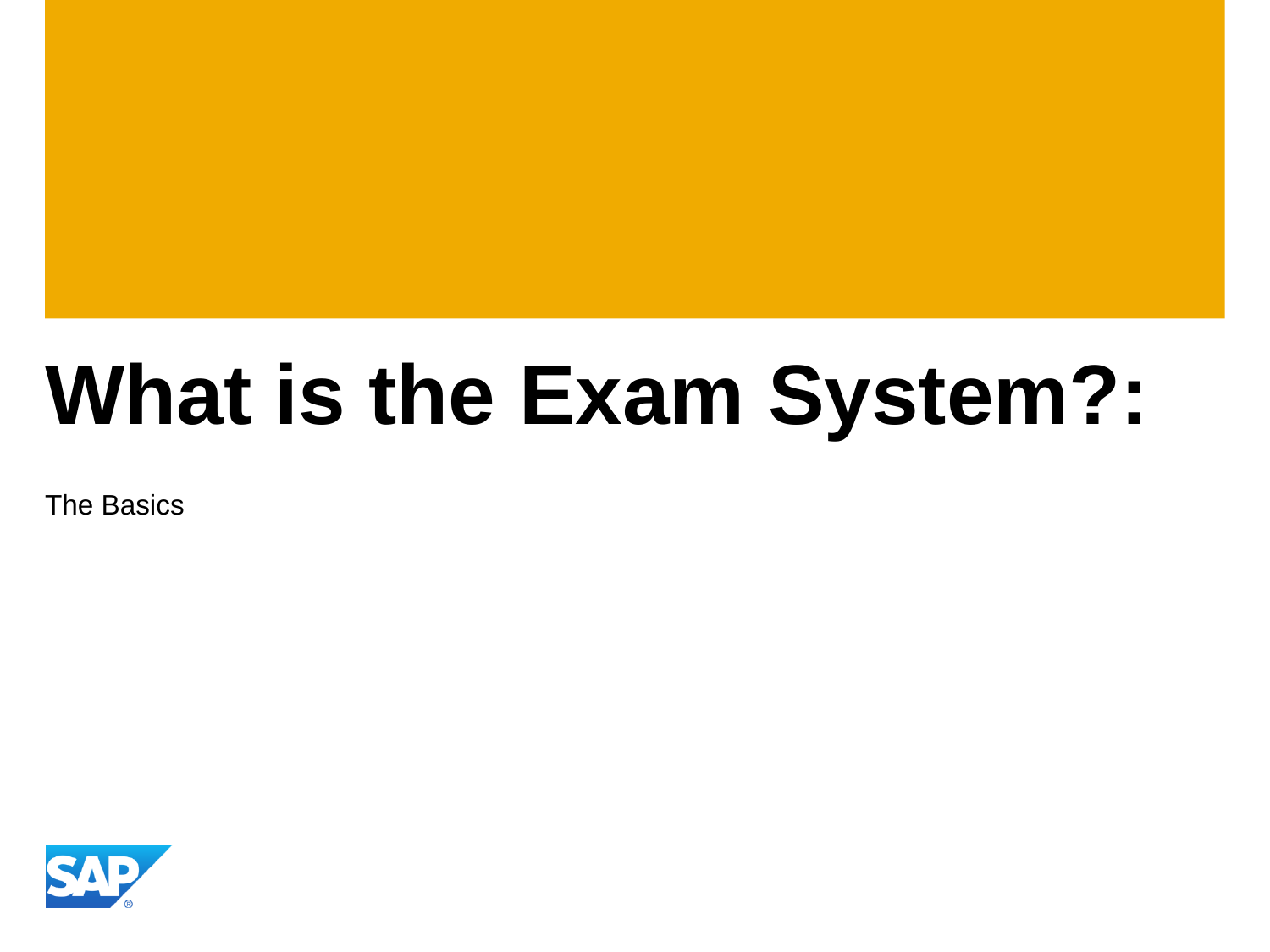

# What is the Exam System?:
The Basics